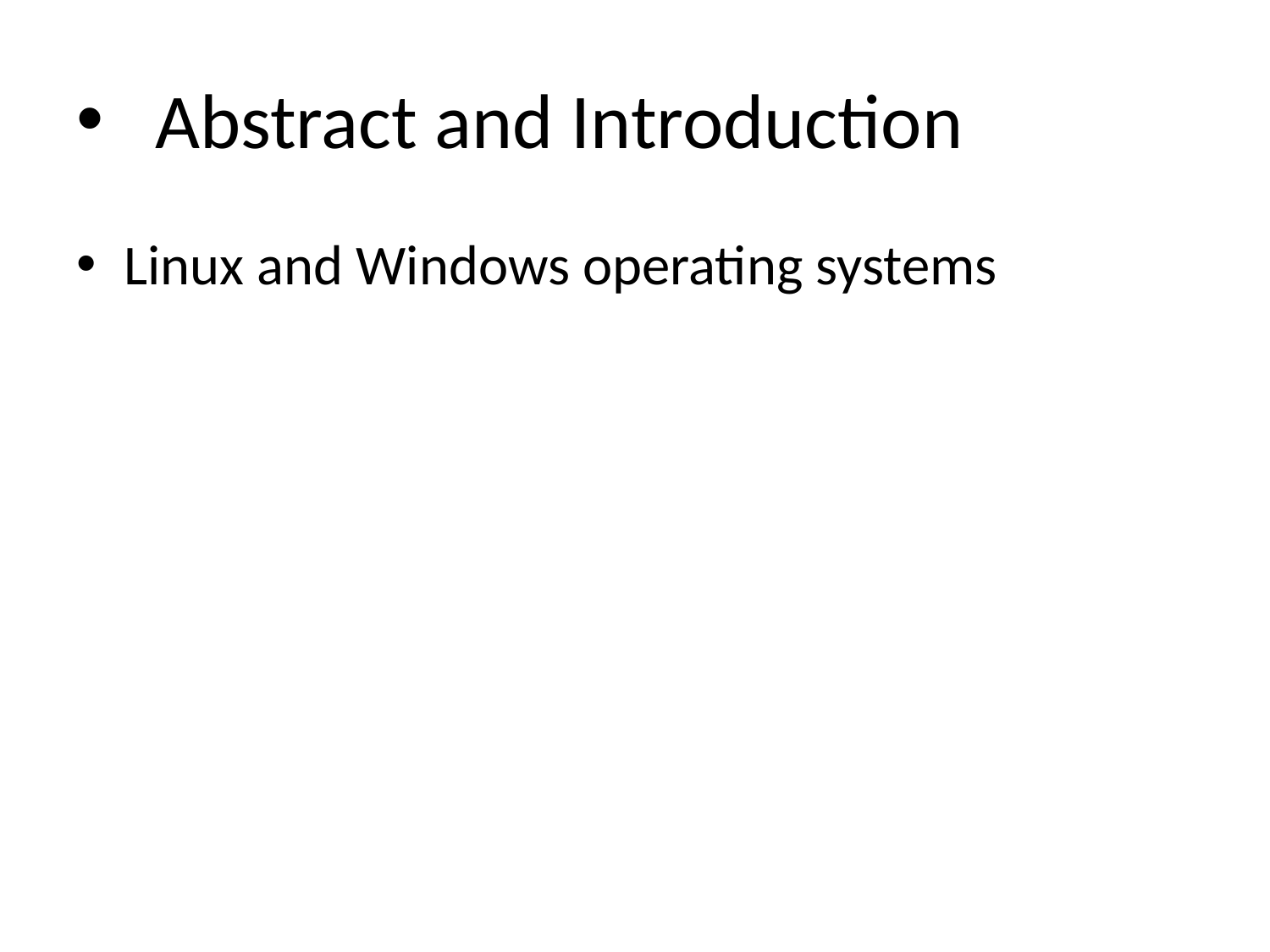

# Abstract and Introduction
Linux and Windows operating systems